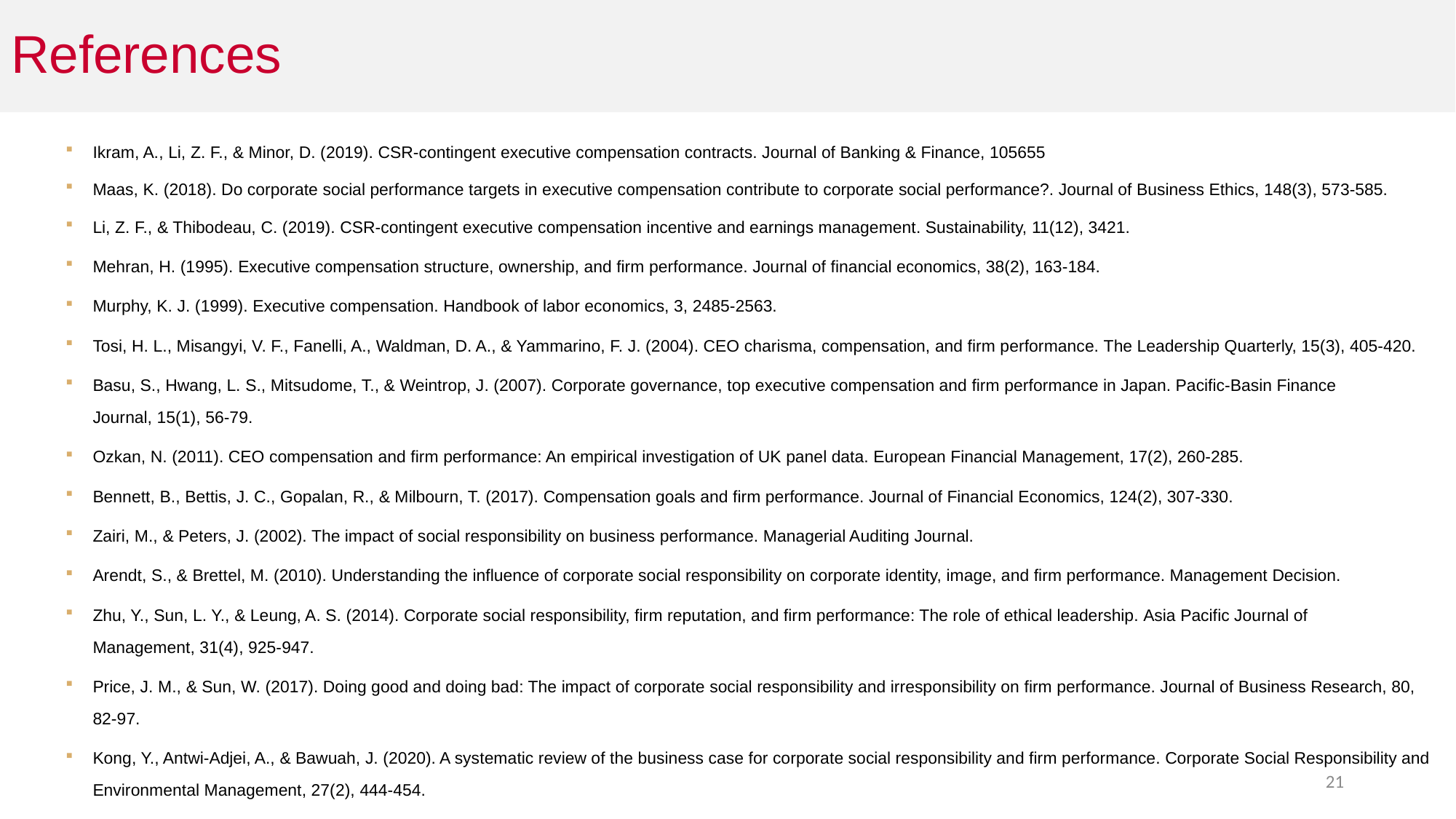

# References
Ikram, A., Li, Z. F., & Minor, D. (2019). CSR-contingent executive compensation contracts. Journal of Banking & Finance, 105655
Maas, K. (2018). Do corporate social performance targets in executive compensation contribute to corporate social performance?. Journal of Business Ethics, 148(3), 573-585.
Li, Z. F., & Thibodeau, C. (2019). CSR-contingent executive compensation incentive and earnings management. Sustainability, 11(12), 3421.
Mehran, H. (1995). Executive compensation structure, ownership, and firm performance. Journal of financial economics, 38(2), 163-184.
Murphy, K. J. (1999). Executive compensation. Handbook of labor economics, 3, 2485-2563.
Tosi, H. L., Misangyi, V. F., Fanelli, A., Waldman, D. A., & Yammarino, F. J. (2004). CEO charisma, compensation, and firm performance. The Leadership Quarterly, 15(3), 405-420.
Basu, S., Hwang, L. S., Mitsudome, T., & Weintrop, J. (2007). Corporate governance, top executive compensation and firm performance in Japan. Pacific-Basin Finance Journal, 15(1), 56-79.
Ozkan, N. (2011). CEO compensation and firm performance: An empirical investigation of UK panel data. European Financial Management, 17(2), 260-285.
Bennett, B., Bettis, J. C., Gopalan, R., & Milbourn, T. (2017). Compensation goals and firm performance. Journal of Financial Economics, 124(2), 307-330.
Zairi, M., & Peters, J. (2002). The impact of social responsibility on business performance. Managerial Auditing Journal.
Arendt, S., & Brettel, M. (2010). Understanding the influence of corporate social responsibility on corporate identity, image, and firm performance. Management Decision.
Zhu, Y., Sun, L. Y., & Leung, A. S. (2014). Corporate social responsibility, firm reputation, and firm performance: The role of ethical leadership. Asia Pacific Journal of Management, 31(4), 925-947.
Price, J. M., & Sun, W. (2017). Doing good and doing bad: The impact of corporate social responsibility and irresponsibility on firm performance. Journal of Business Research, 80, 82-97.
Kong, Y., Antwi‐Adjei, A., & Bawuah, J. (2020). A systematic review of the business case for corporate social responsibility and firm performance. Corporate Social Responsibility and Environmental Management, 27(2), 444-454.

21